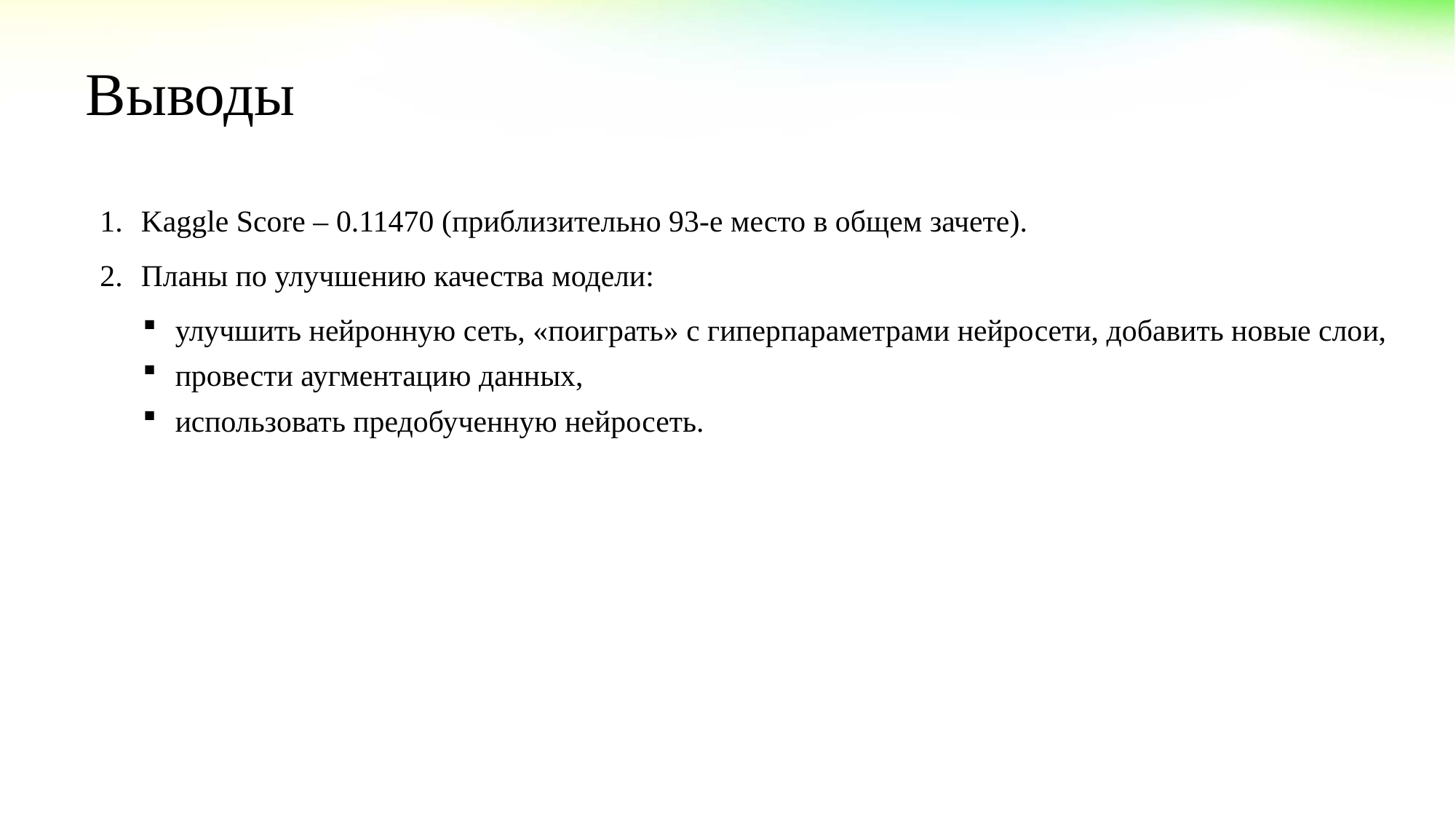

# Выводы

Kaggle Score – 0.11470 (приблизительно 93-е место в общем зачете).
Планы по улучшению качества модели:
улучшить нейронную сеть, «поиграть» с гиперпараметрами нейросети, добавить новые слои,
провести аугментацию данных,
использовать предобученную нейросеть.